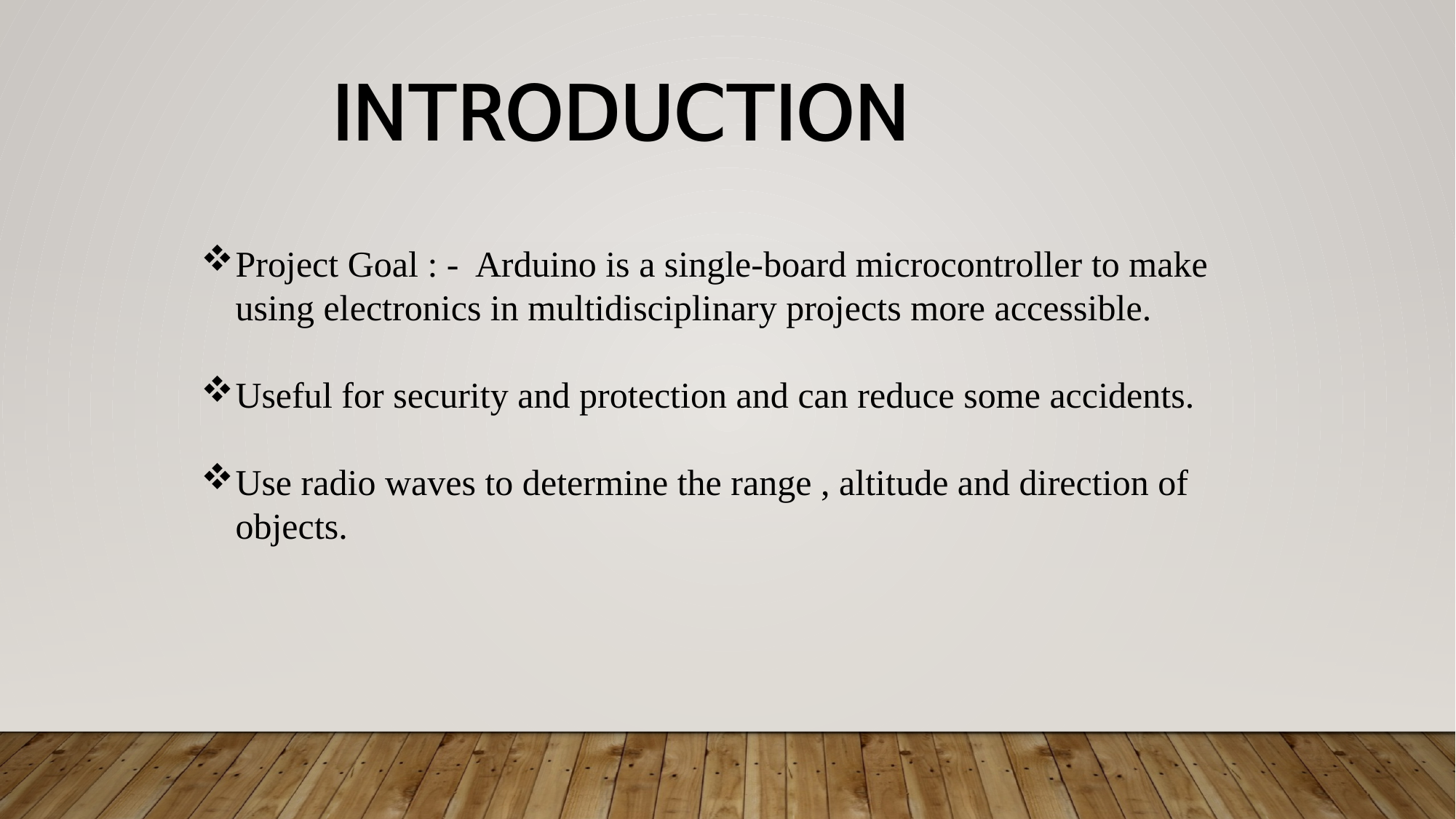

INTRODUCTION
Project Goal : -  Arduino is a single-board microcontroller to make using electronics in multidisciplinary projects more accessible.

Useful for security and protection and can reduce some accidents.

Use radio waves to determine the range , altitude and direction of objects.